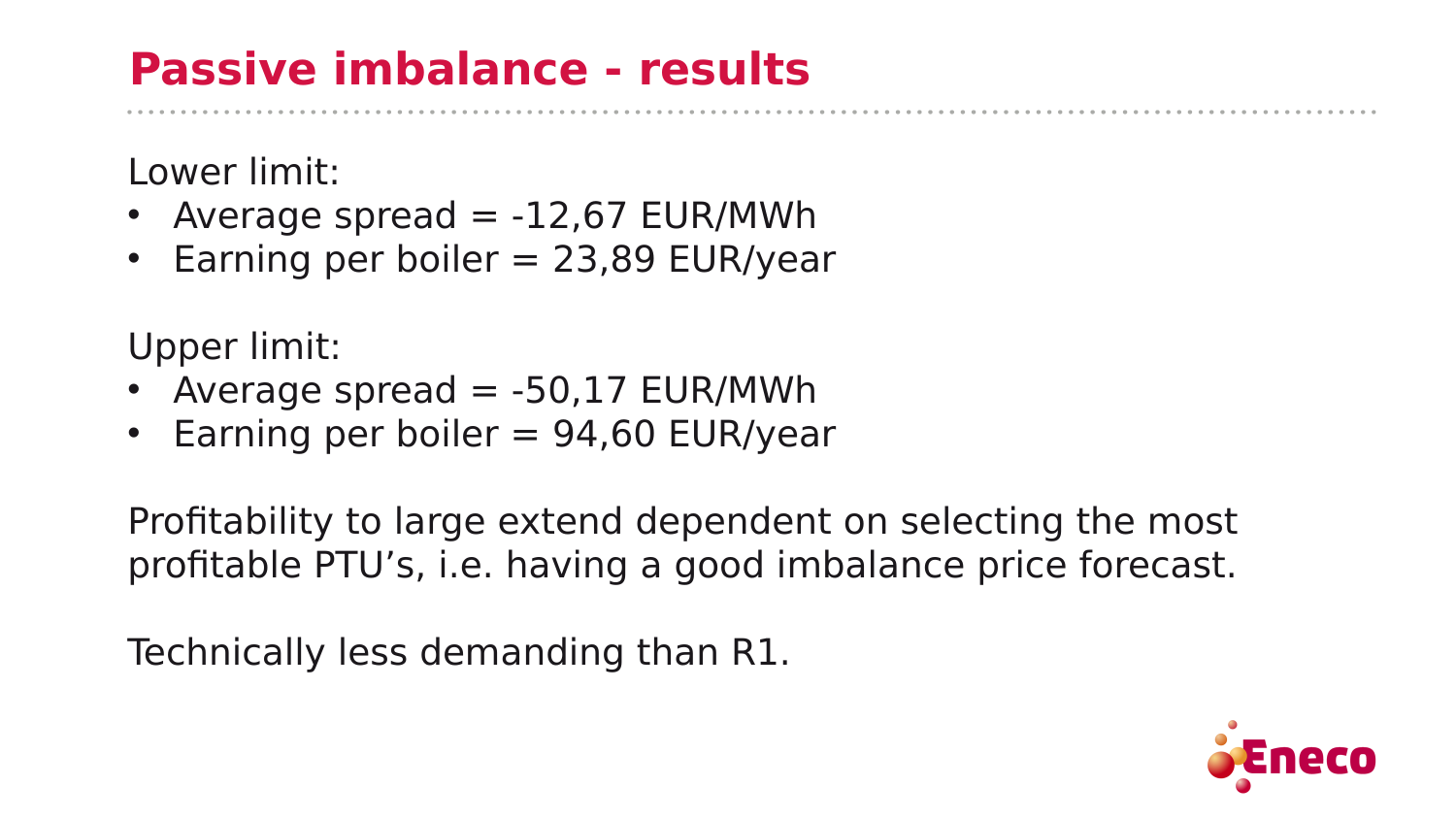

# Passive imbalance - results
Lower limit:
Average spread = -12,67 EUR/MWh
Earning per boiler = 23,89 EUR/year

Upper limit:
Average spread = -50,17 EUR/MWh
Earning per boiler = 94,60 EUR/year

Profitability to large extend dependent on selecting the most profitable PTU’s, i.e. having a good imbalance price forecast.

Technically less demanding than R1.